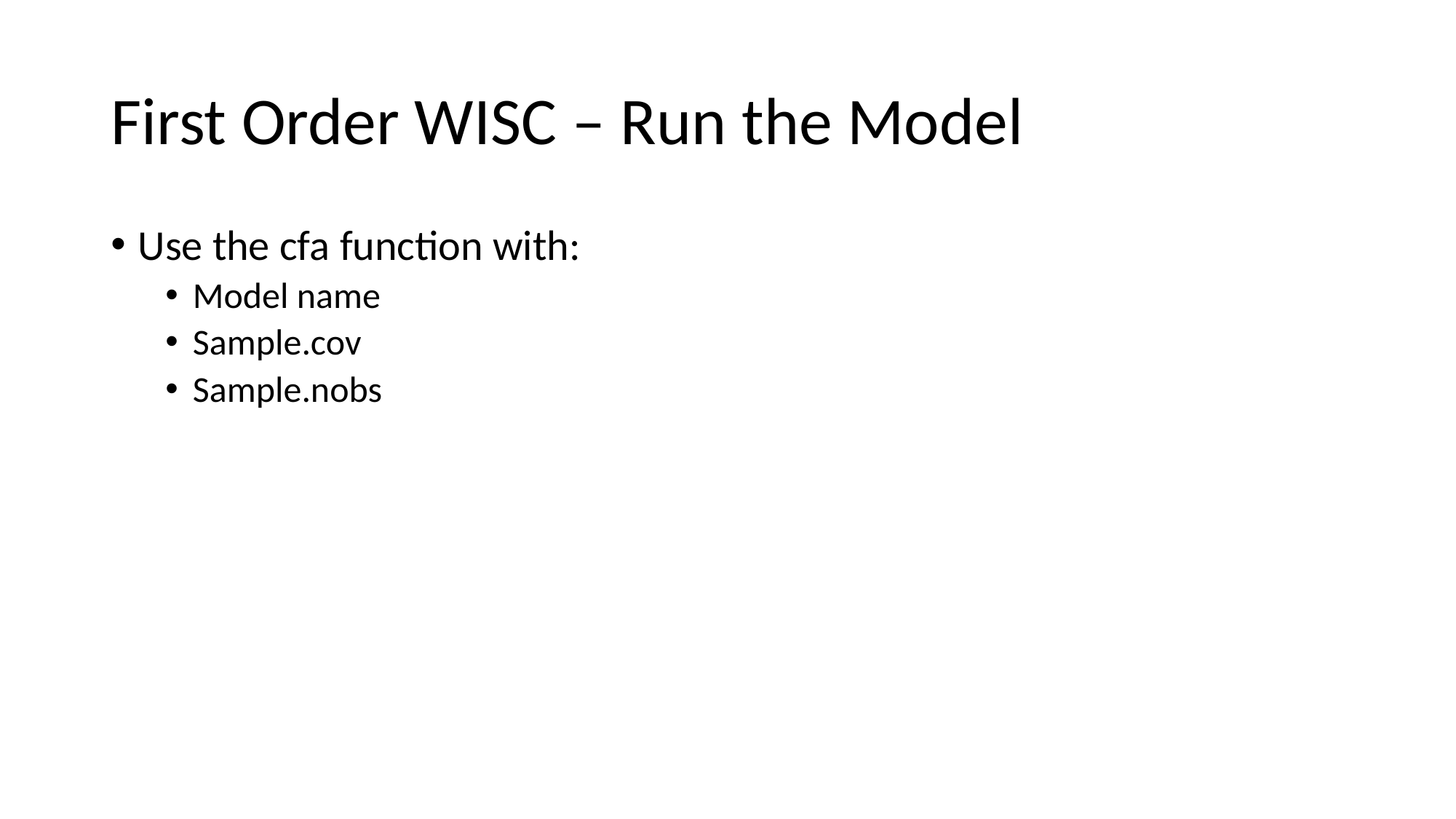

# First Order WISC – Run the Model
Use the cfa function with:
Model name
Sample.cov
Sample.nobs